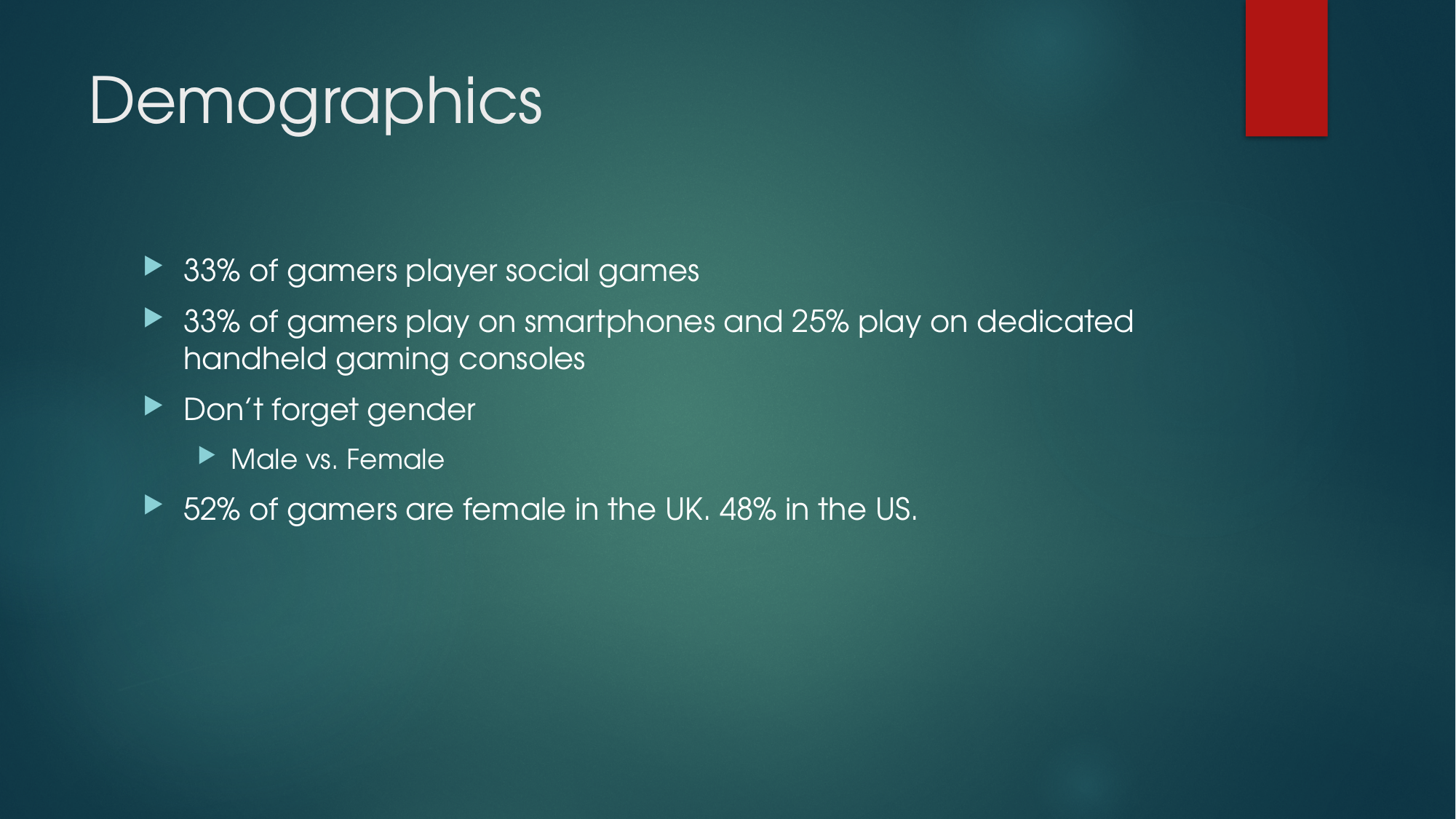

# Demographics
33% of gamers player social games
33% of gamers play on smartphones and 25% play on dedicated handheld gaming consoles
Don’t forget gender
Male vs. Female
52% of gamers are female in the UK. 48% in the US.